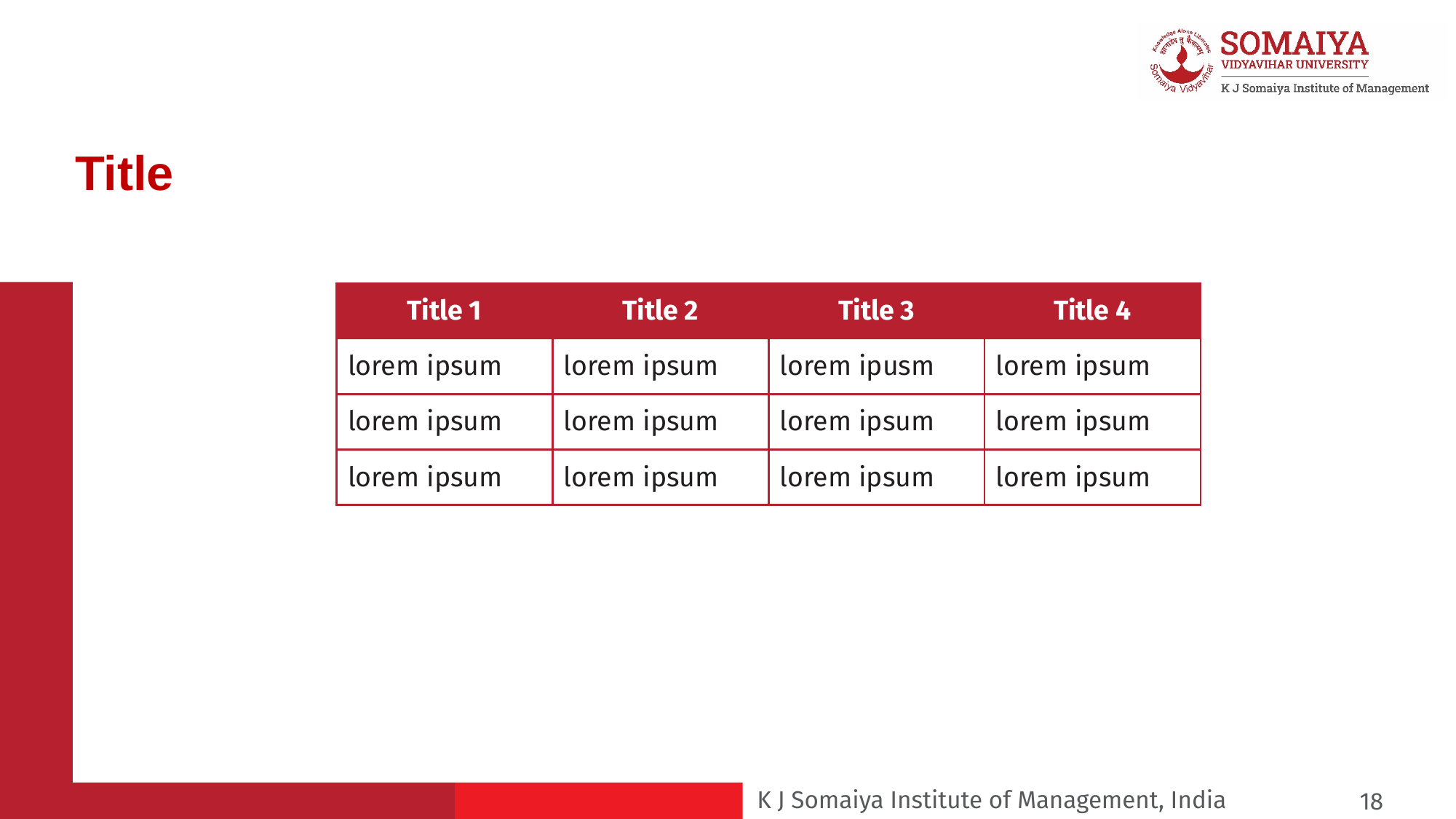

Title
| Title 1 | Title 2 | Title 3 | Title 4 |
| --- | --- | --- | --- |
| lorem ipsum | lorem ipsum | lorem ipusm | lorem ipsum |
| lorem ipsum | lorem ipsum | lorem ipsum | lorem ipsum |
| lorem ipsum | lorem ipsum | lorem ipsum | lorem ipsum |

18